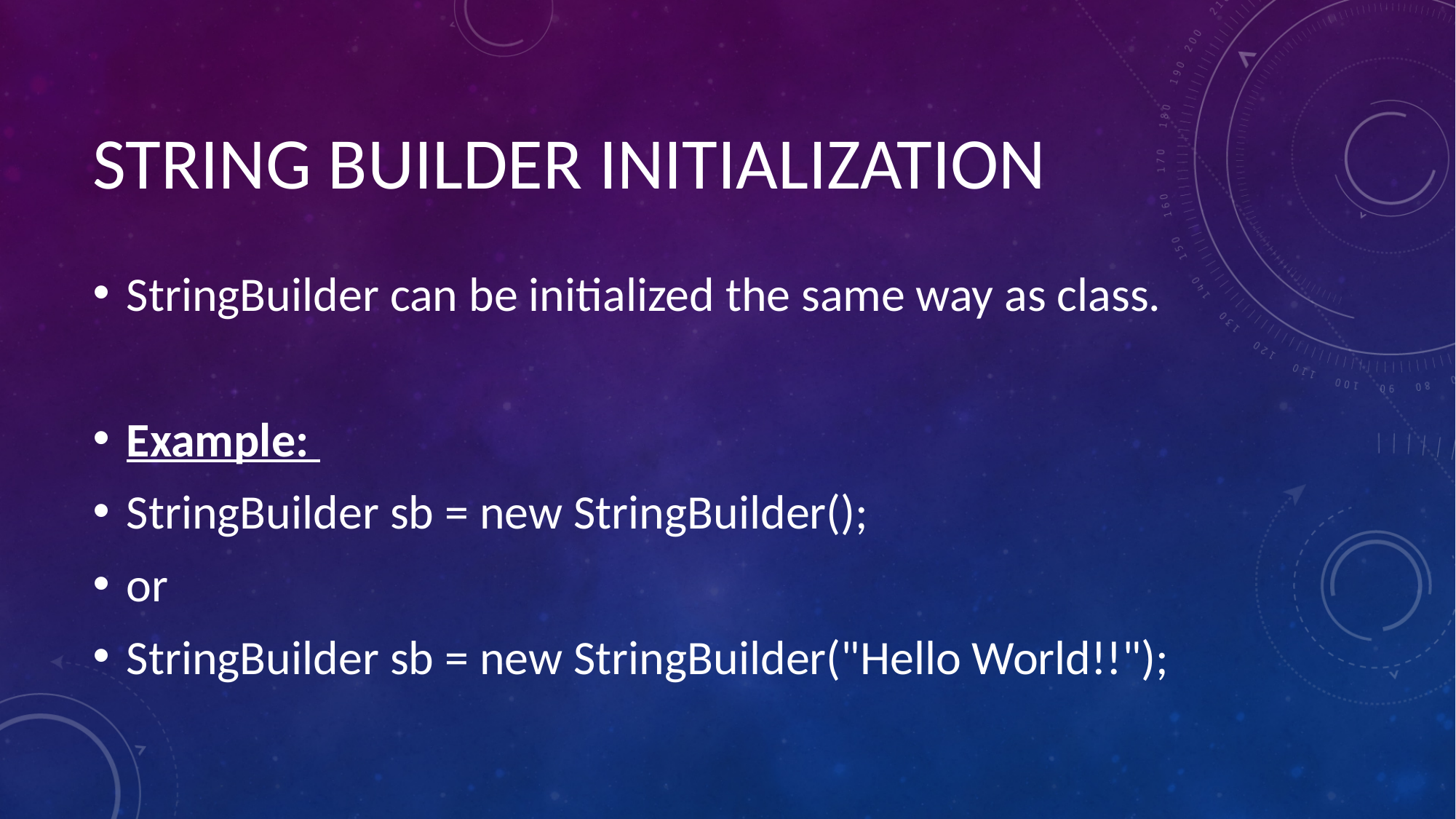

# String Builder Initialization
StringBuilder can be initialized the same way as class.

Example:
StringBuilder sb = new StringBuilder();
or
StringBuilder sb = new StringBuilder("Hello World!!");